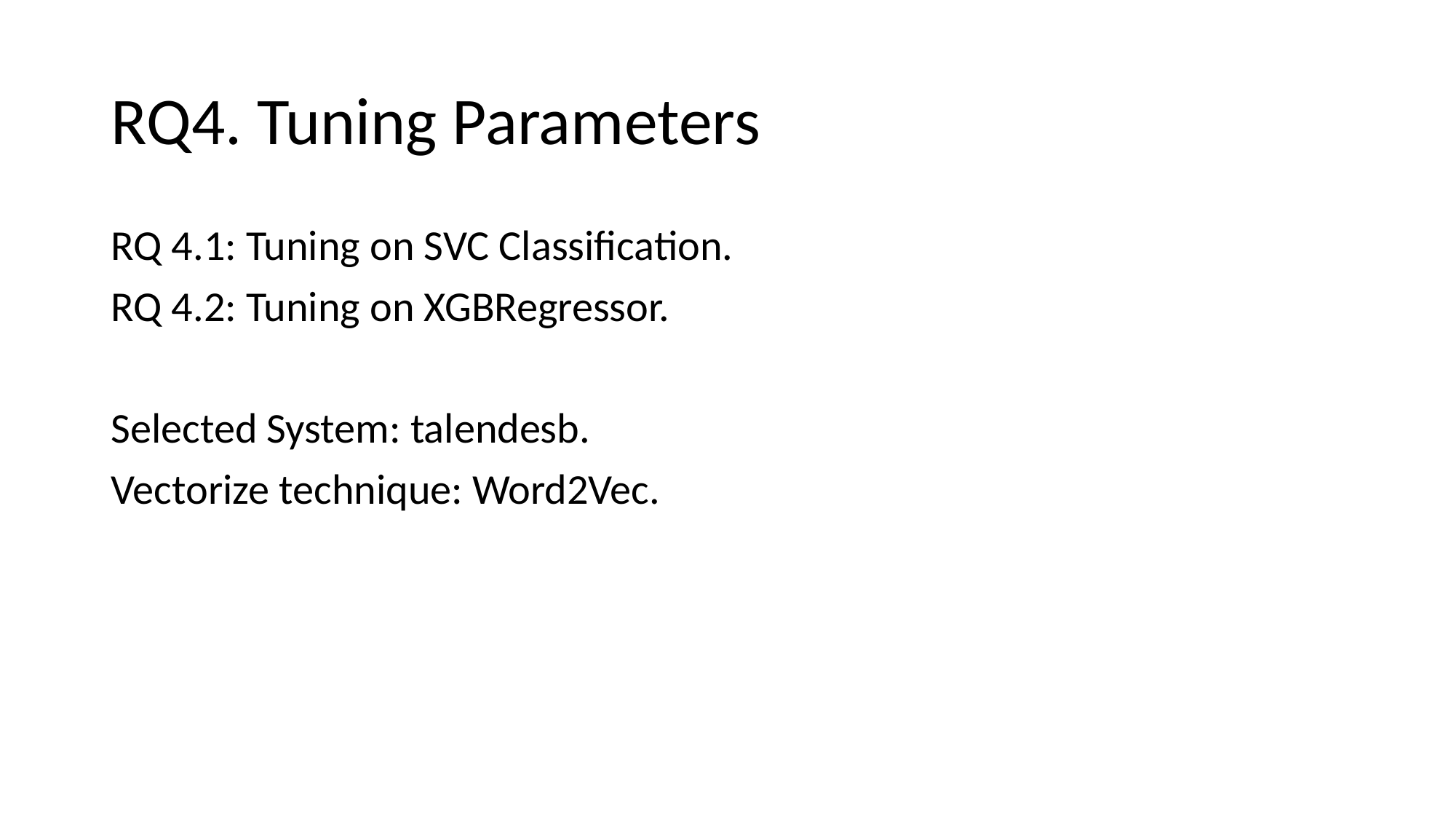

# RQ4. Tuning Parameters
RQ 4.1: Tuning on SVC Classification.
RQ 4.2: Tuning on XGBRegressor.

Selected System: talendesb.
Vectorize technique: Word2Vec.